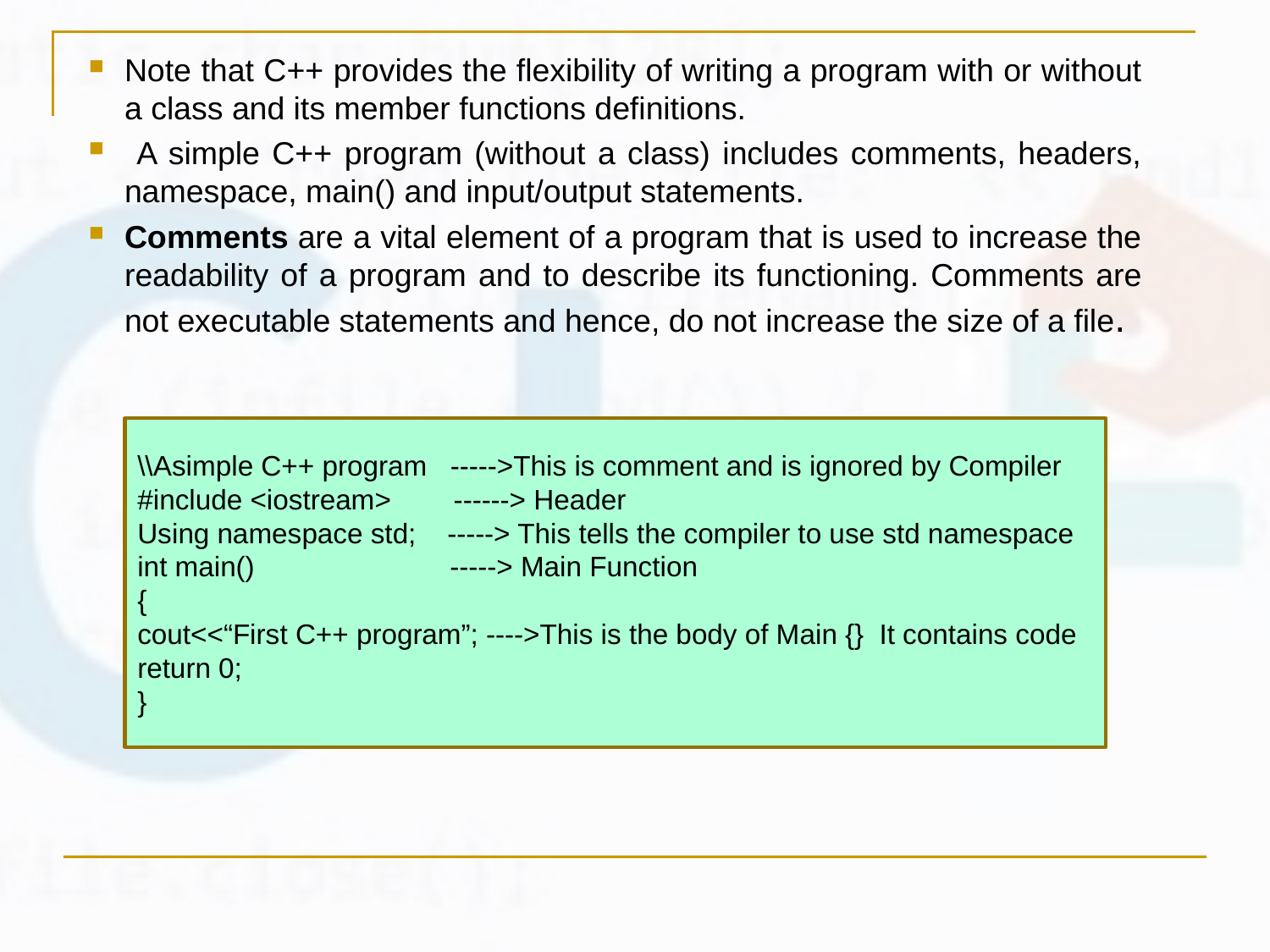

Note that C++ provides the flexibility of writing a program with or without a class and its member functions definitions.
 A simple C++ program (without a class) includes comments, headers, namespace, main() and input/output statements.
Comments are a vital element of a program that is used to increase the readability of a program and to describe its functioning. Comments are not executable statements and hence, do not increase the size of a file.

\\Asimple C++ program   ----->This is comment and is ignored by Compiler
#include <iostream>        ------> Header
Using namespace std;    -----> This tells the compiler to use std namespace
int main()                         -----> Main Function
{
cout<<“First C++ program”; ---->This is the body of Main {}  It contains code
return 0;
}